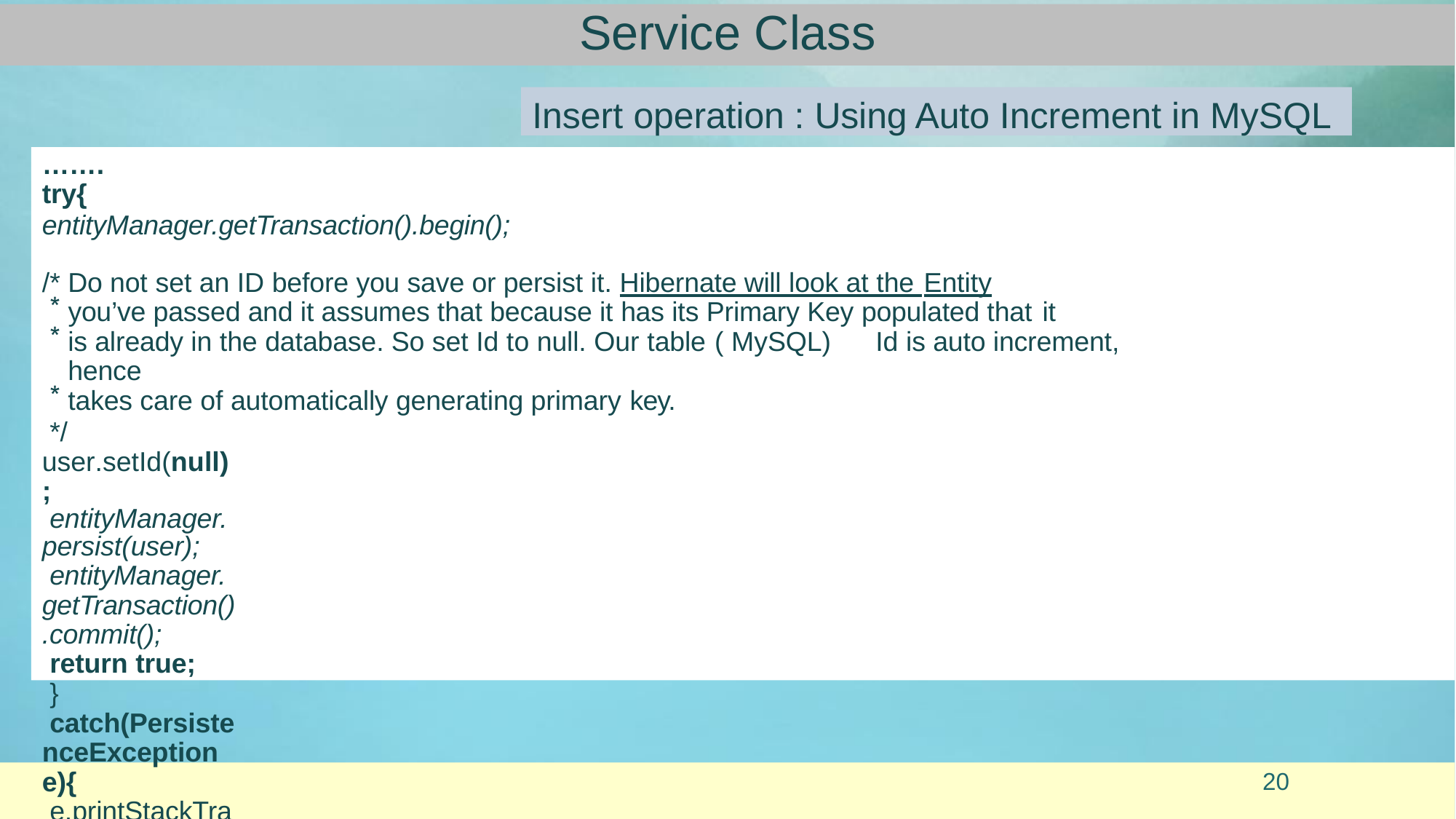

# Service Class

Insert operation : Using Auto Increment in MySQL
…….
try{
entityManager.getTransaction().begin();
/* Do not set an ID before you save or persist it. Hibernate will look at the Entity
you’ve passed and it assumes that because it has its Primary Key populated that it
is already in the database. So set Id to null. Our table ( MySQL)	Id is auto increment, hence
takes care of automatically generating primary key.
*/  user.setId(null);
entityManager.persist(user);
entityManager.getTransaction().commit();
return true;
}
catch(PersistenceException e){
e.printStackTrace();
}
……

20